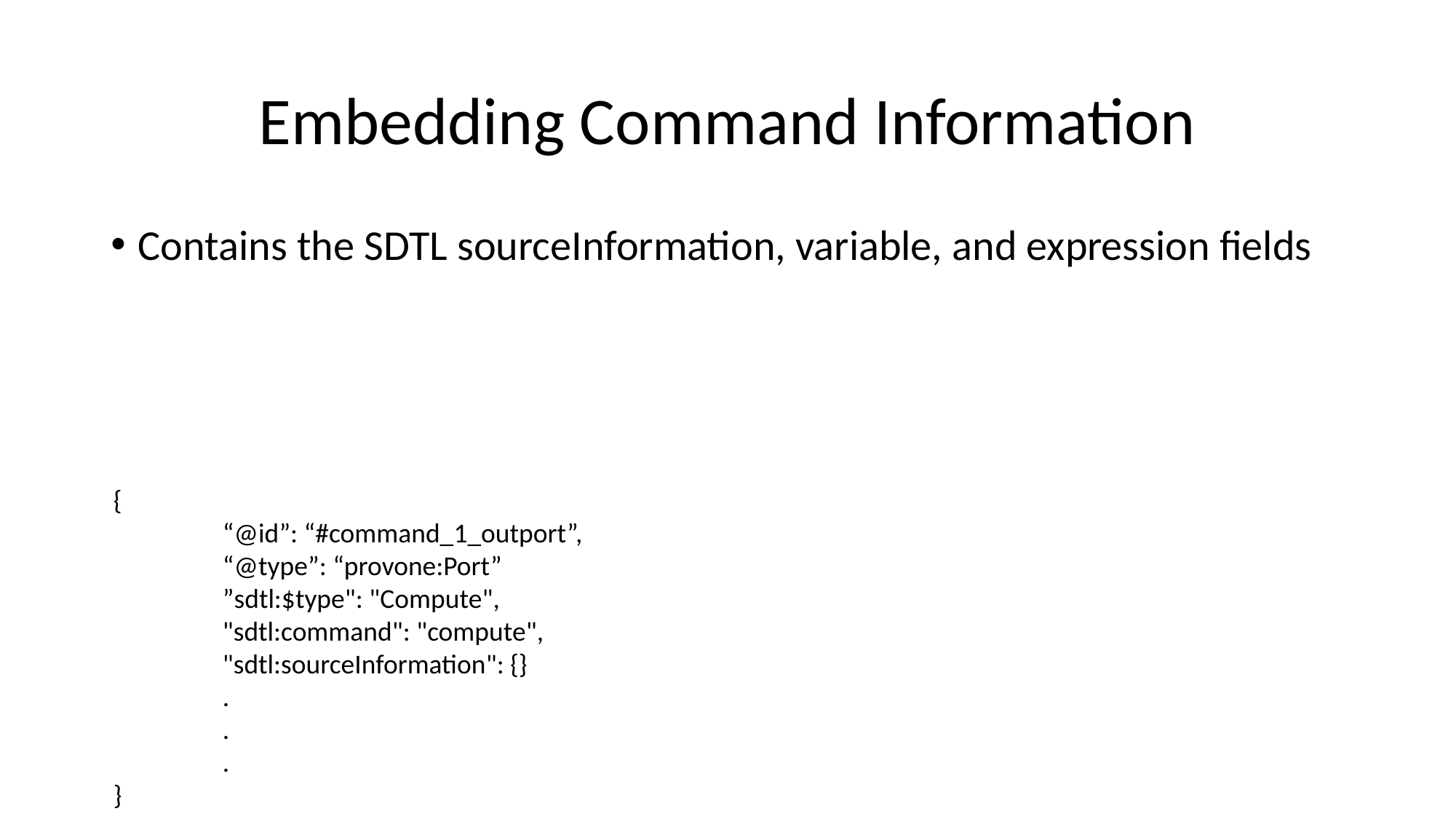

# Embedding Command Information
Contains the SDTL sourceInformation, variable, and expression fields

{
	“@id”: “#command_1_outport”,
	“@type”: “provone:Port”
	”sdtl:$type": "Compute",
      	"sdtl:command": "compute",
      	"sdtl:sourceInformation": {}
	.
	.
	.
}